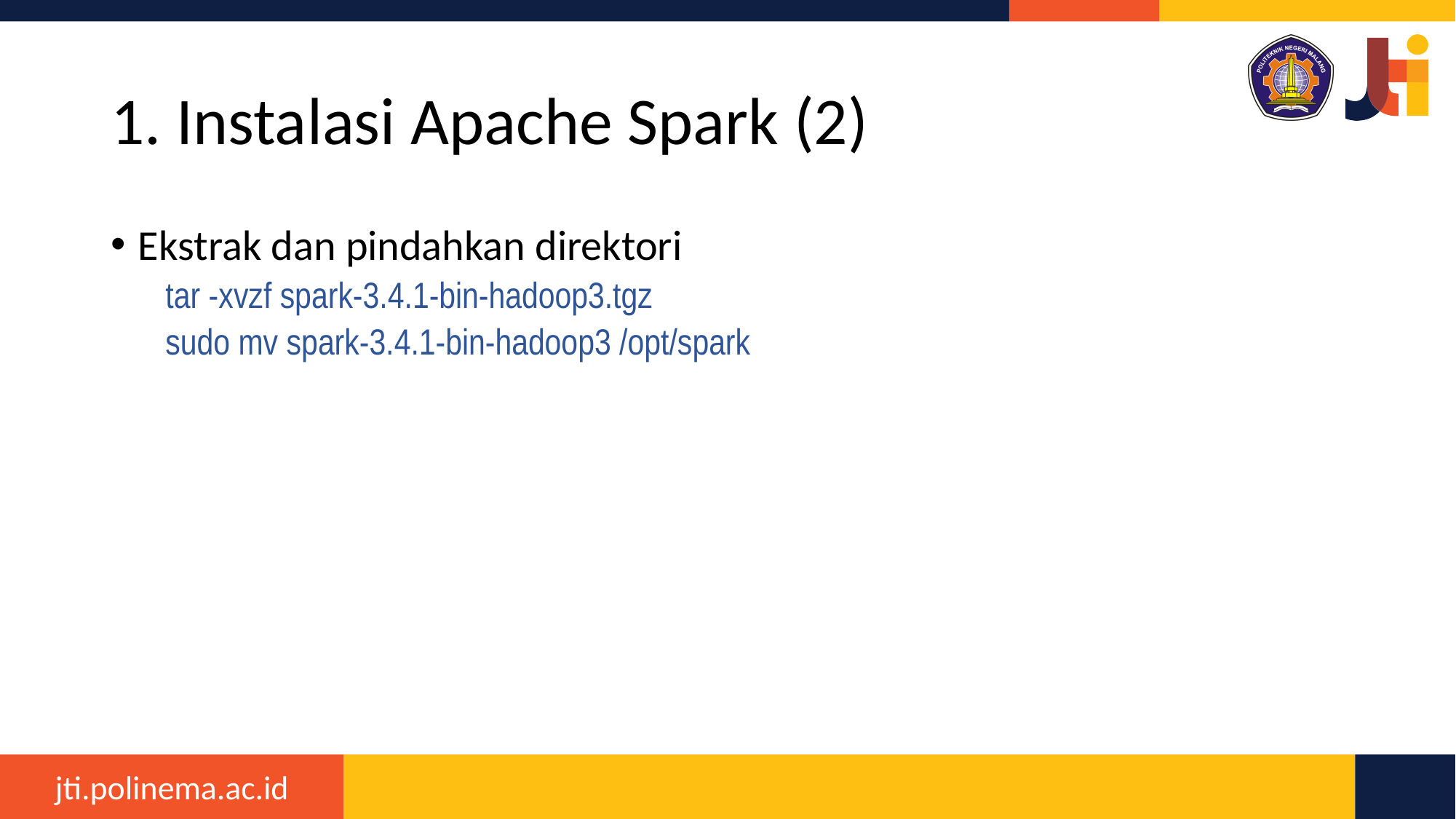

19
# 1. Instalasi Apache Spark (2)
Ekstrak dan pindahkan direktori
tar -xvzf spark-3.4.1-bin-hadoop3.tgz
sudo mv spark-3.4.1-bin-hadoop3 /opt/spark